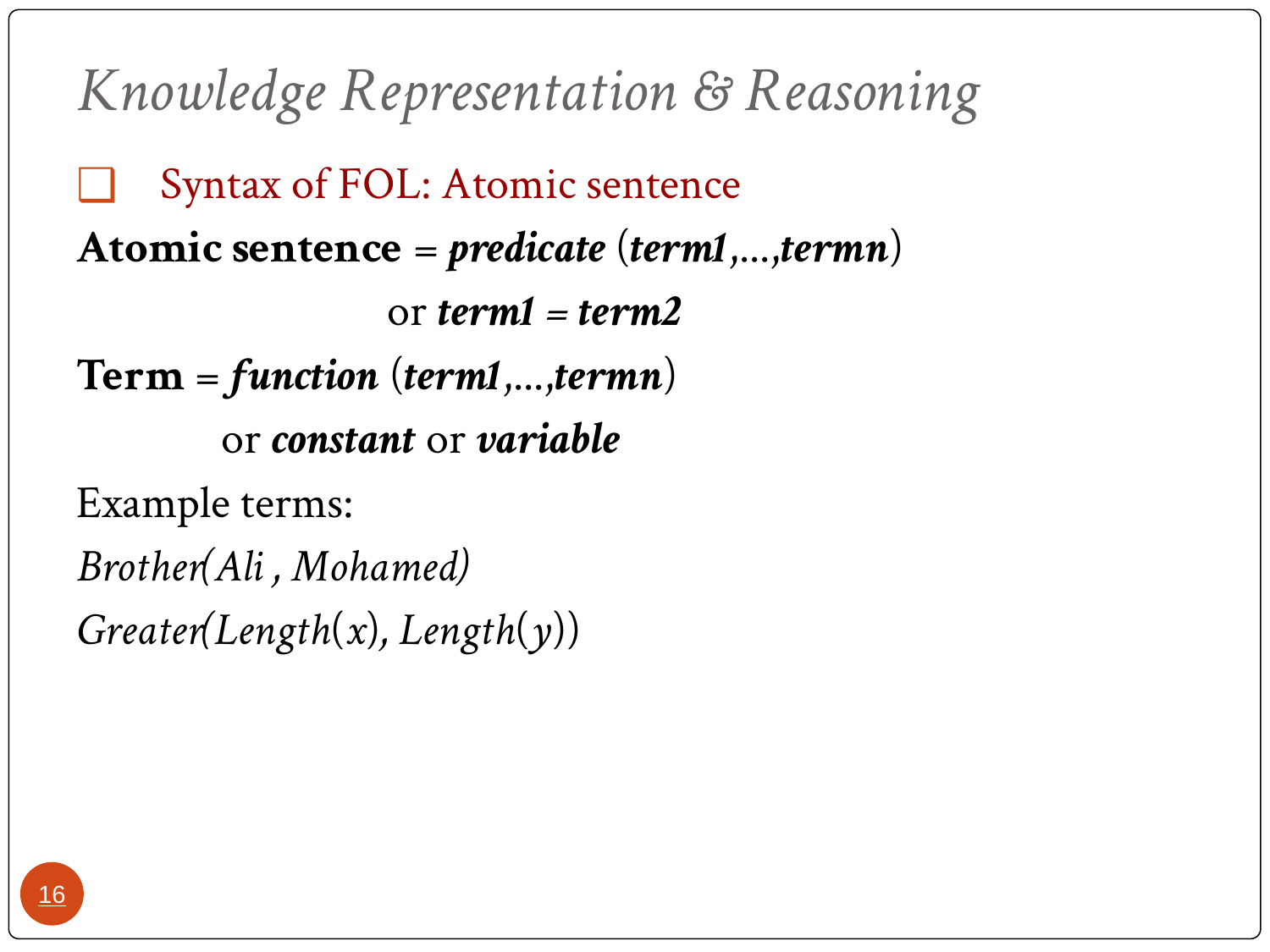

# Knowledge Representation & Reasoning
Syntax of FOL: Atomic sentence
Atomic sentence = predicate (term1,...,termn)
                              or term1 = term2
Term = function (term1,...,termn)
              or constant or variable
Example terms:
Brother(Ali , Mohamed)
Greater(Length(x), Length(y))

16